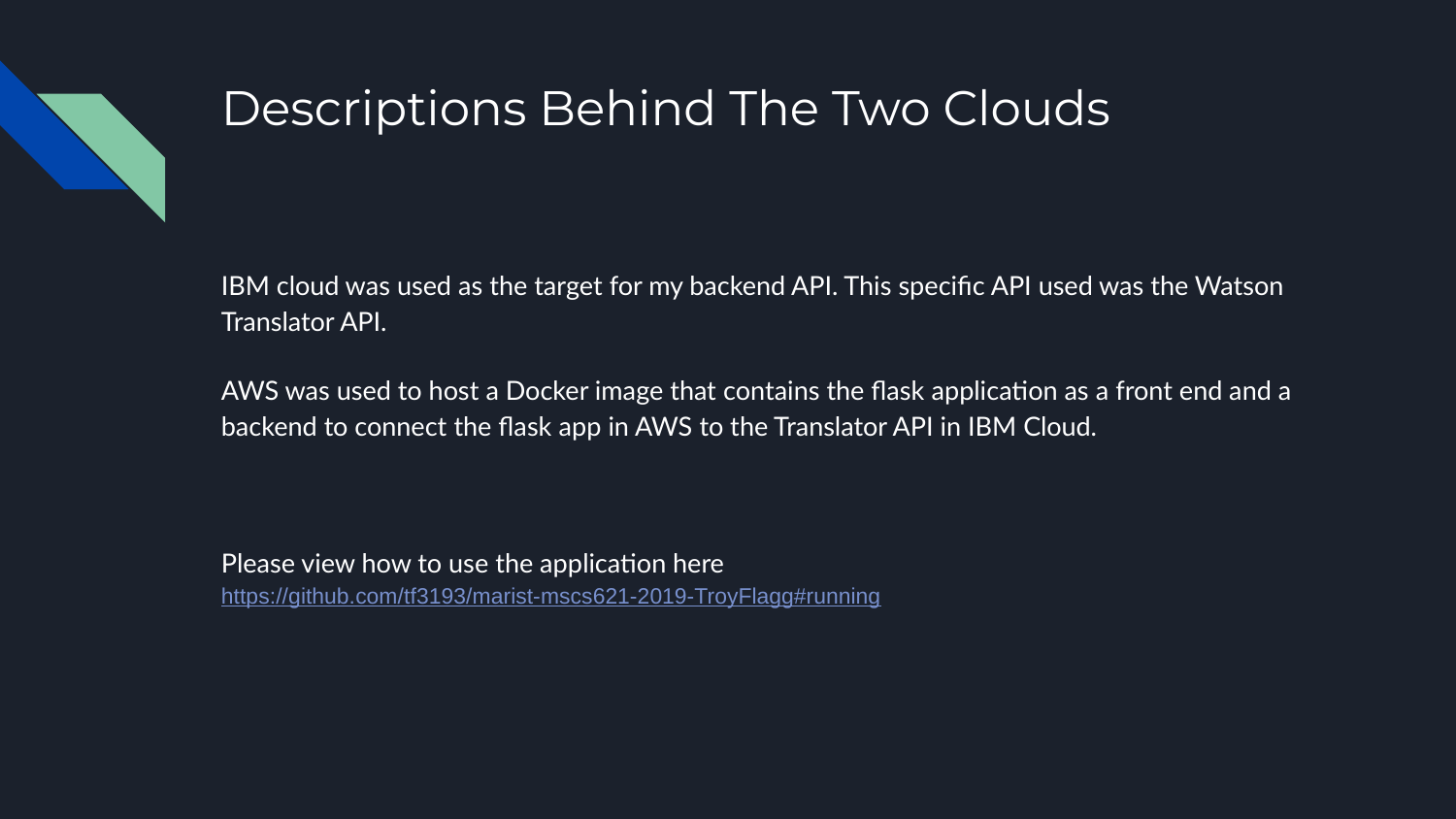

# Descriptions Behind The Two Clouds
IBM cloud was used as the target for my backend API. This specific API used was the Watson Translator API.
AWS was used to host a Docker image that contains the flask application as a front end and a backend to connect the flask app in AWS to the Translator API in IBM Cloud.

Please view how to use the application here https://github.com/tf3193/marist-mscs621-2019-TroyFlagg#running